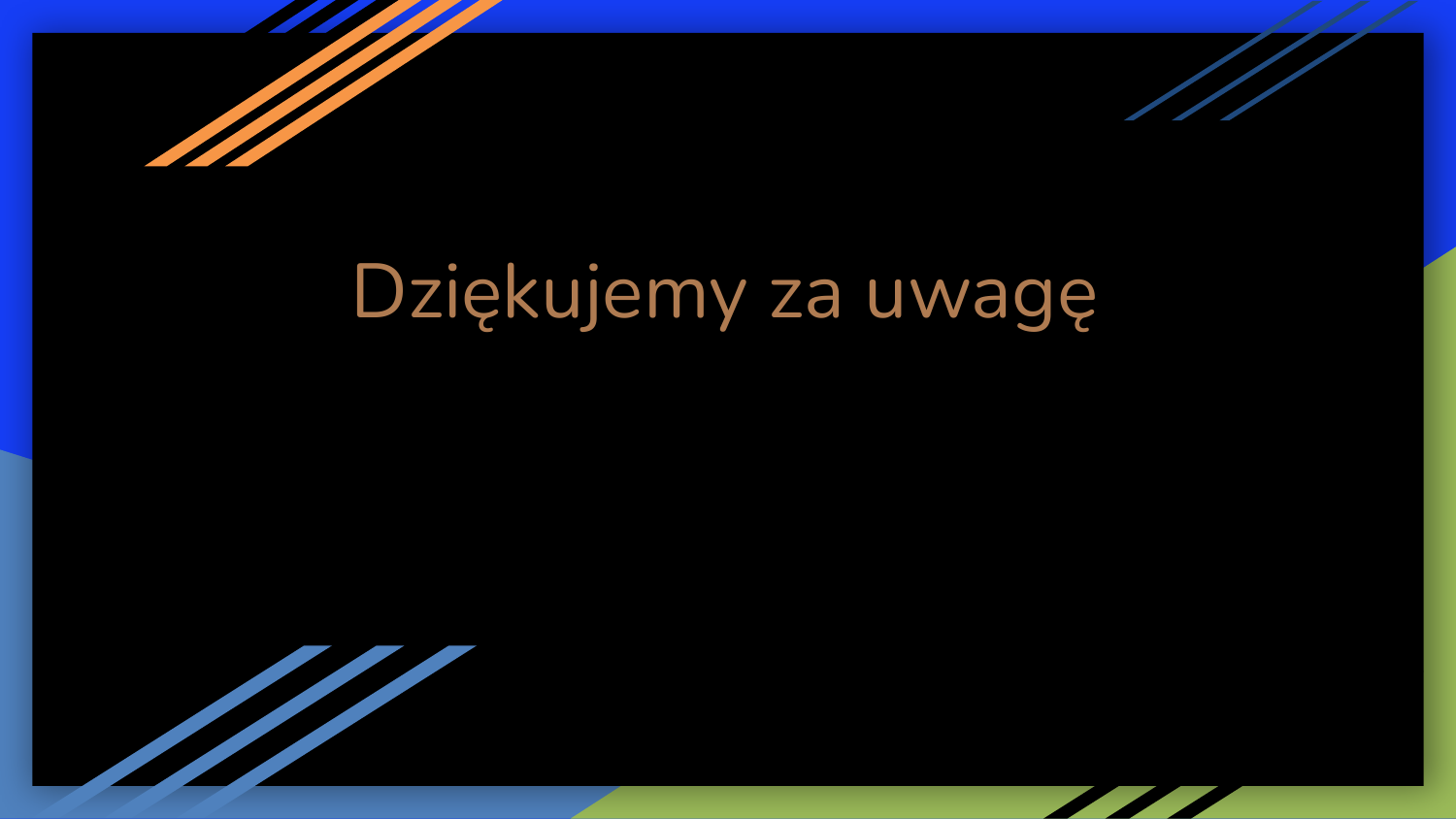

Dziękujemy za uwagę
Daniel Cichon
Mariusz Kukla